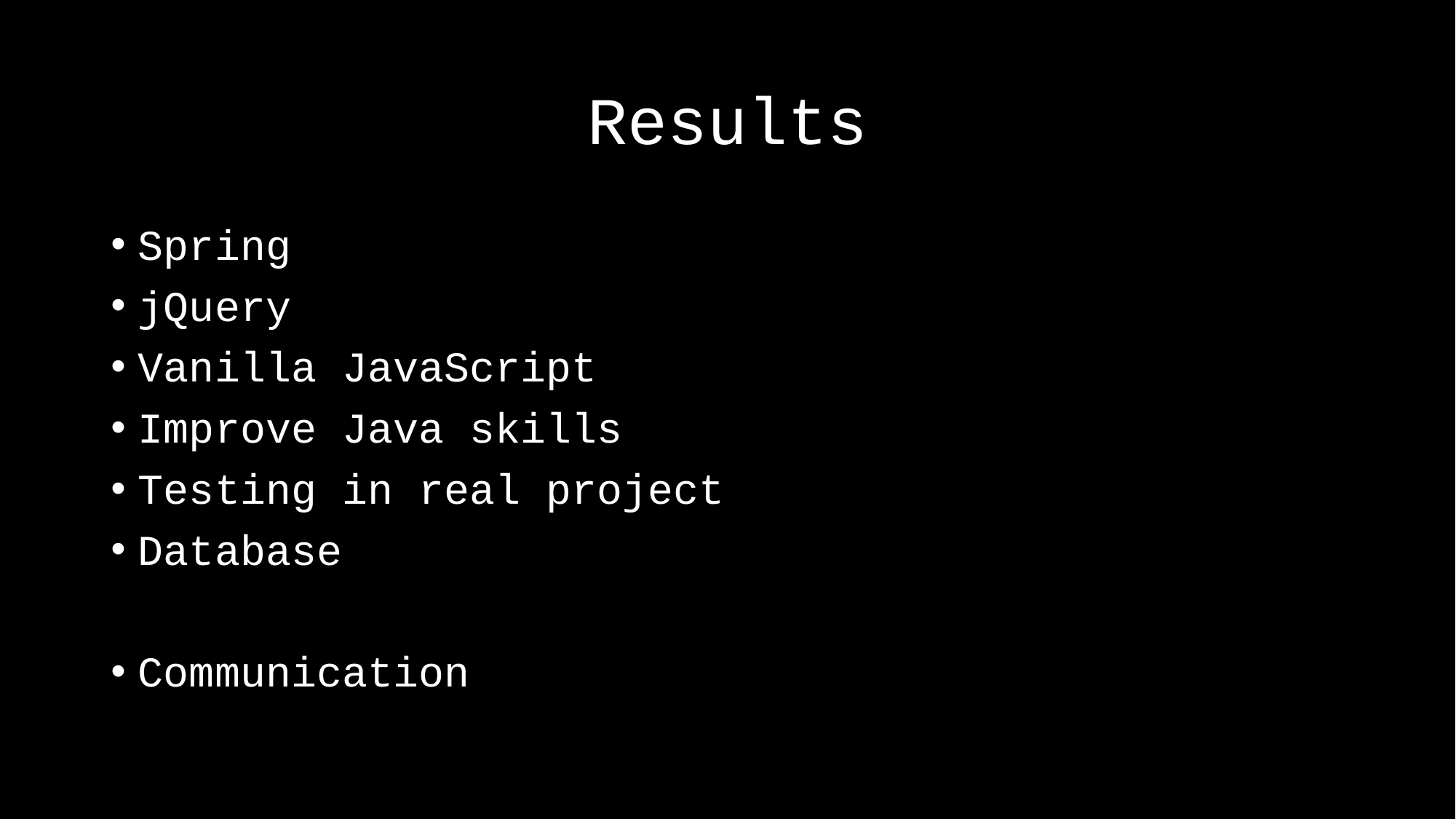

# Results
Spring
jQuery
Vanilla JavaScript
Improve Java skills
Testing in real project
Database

Communication